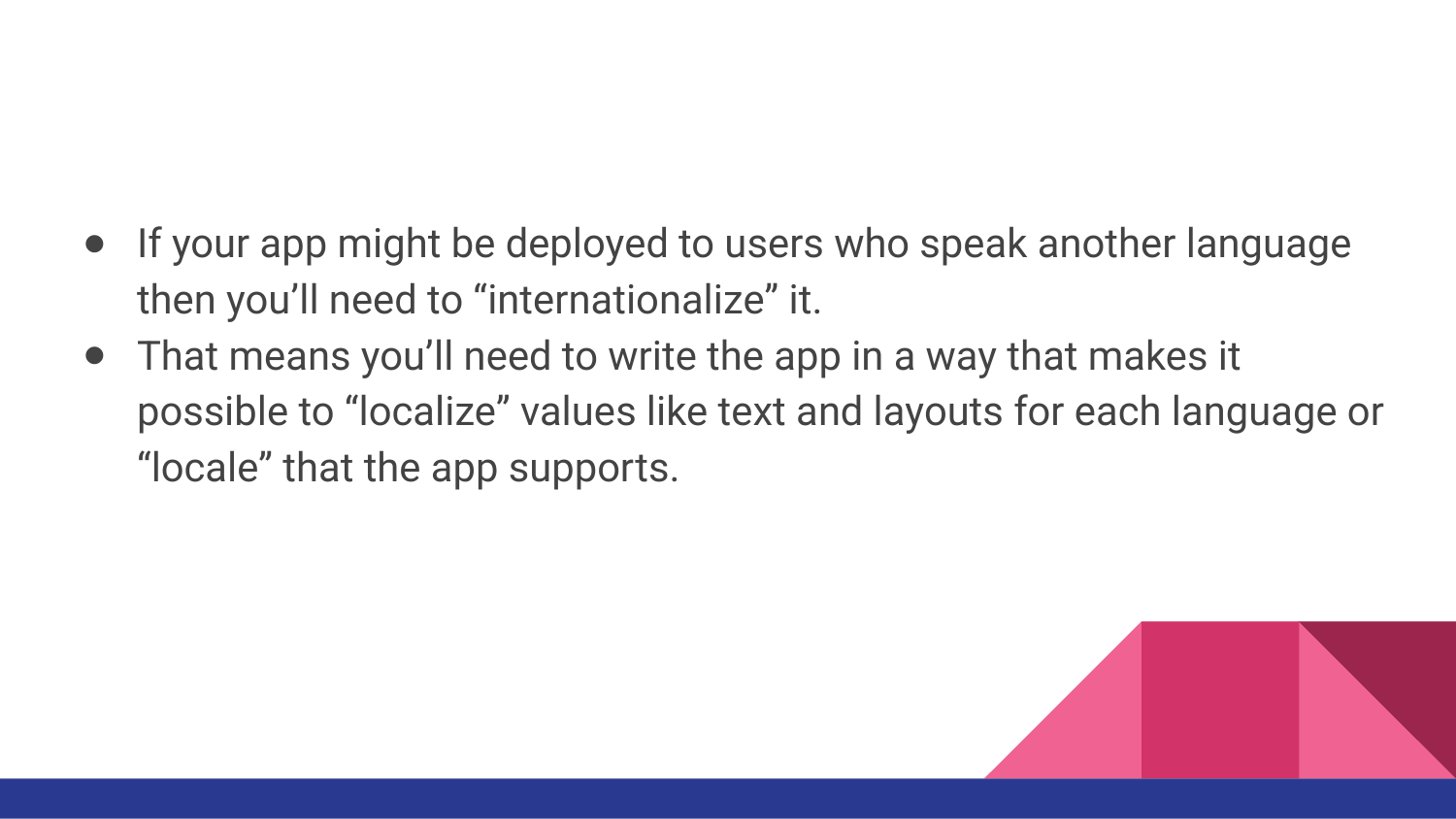

#
If your app might be deployed to users who speak another language then you’ll need to “internationalize” it.
That means you’ll need to write the app in a way that makes it possible to “localize” values like text and layouts for each language or “locale” that the app supports.